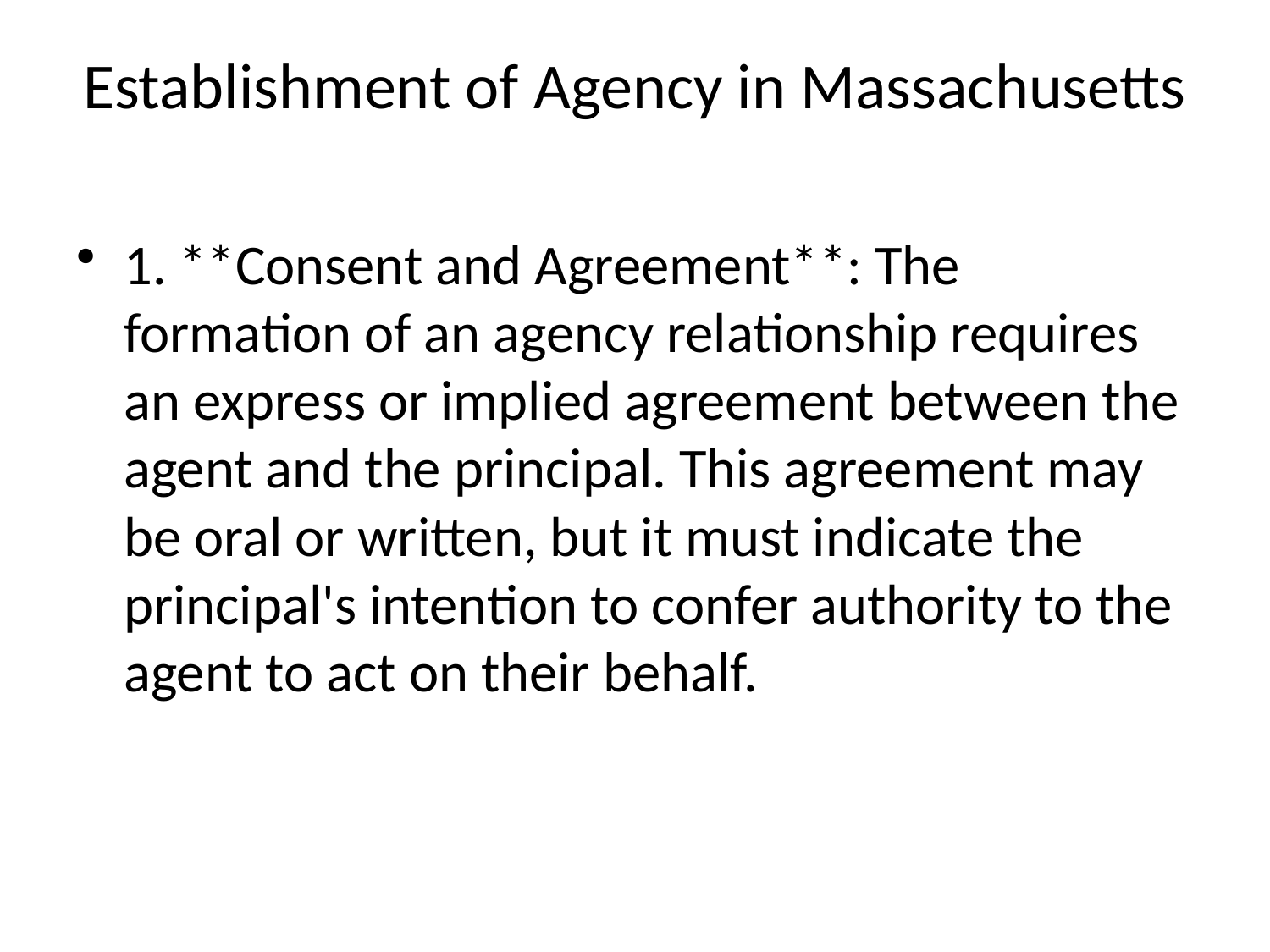

# Establishment of Agency in Massachusetts

1. **Consent and Agreement**: The formation of an agency relationship requires an express or implied agreement between the agent and the principal. This agreement may be oral or written, but it must indicate the principal's intention to confer authority to the agent to act on their behalf.